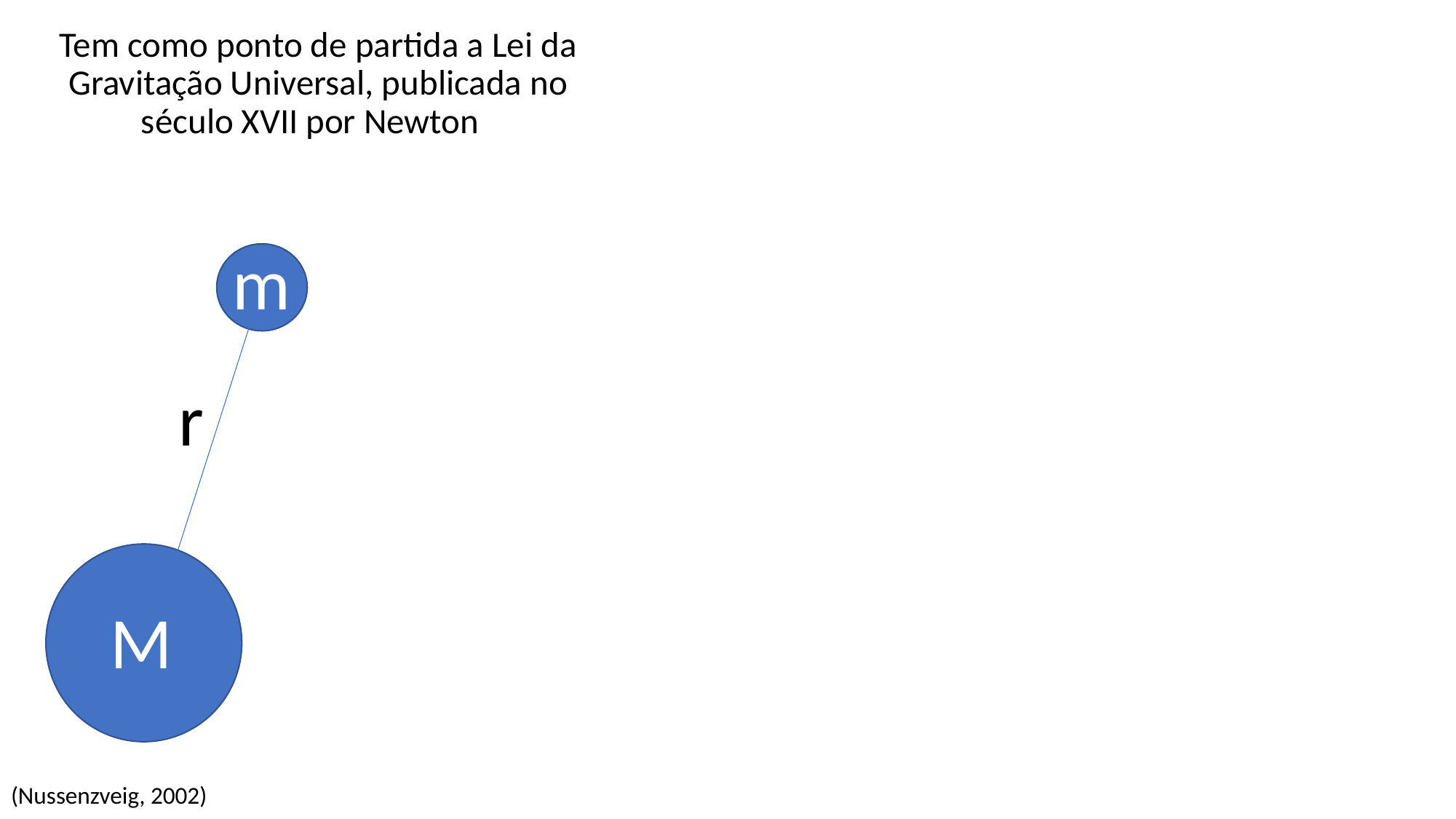

Tem como ponto de partida a Lei da Gravitação Universal, publicada no século XVII por Newton

m

r

M
(Nussenzveig, 2002)